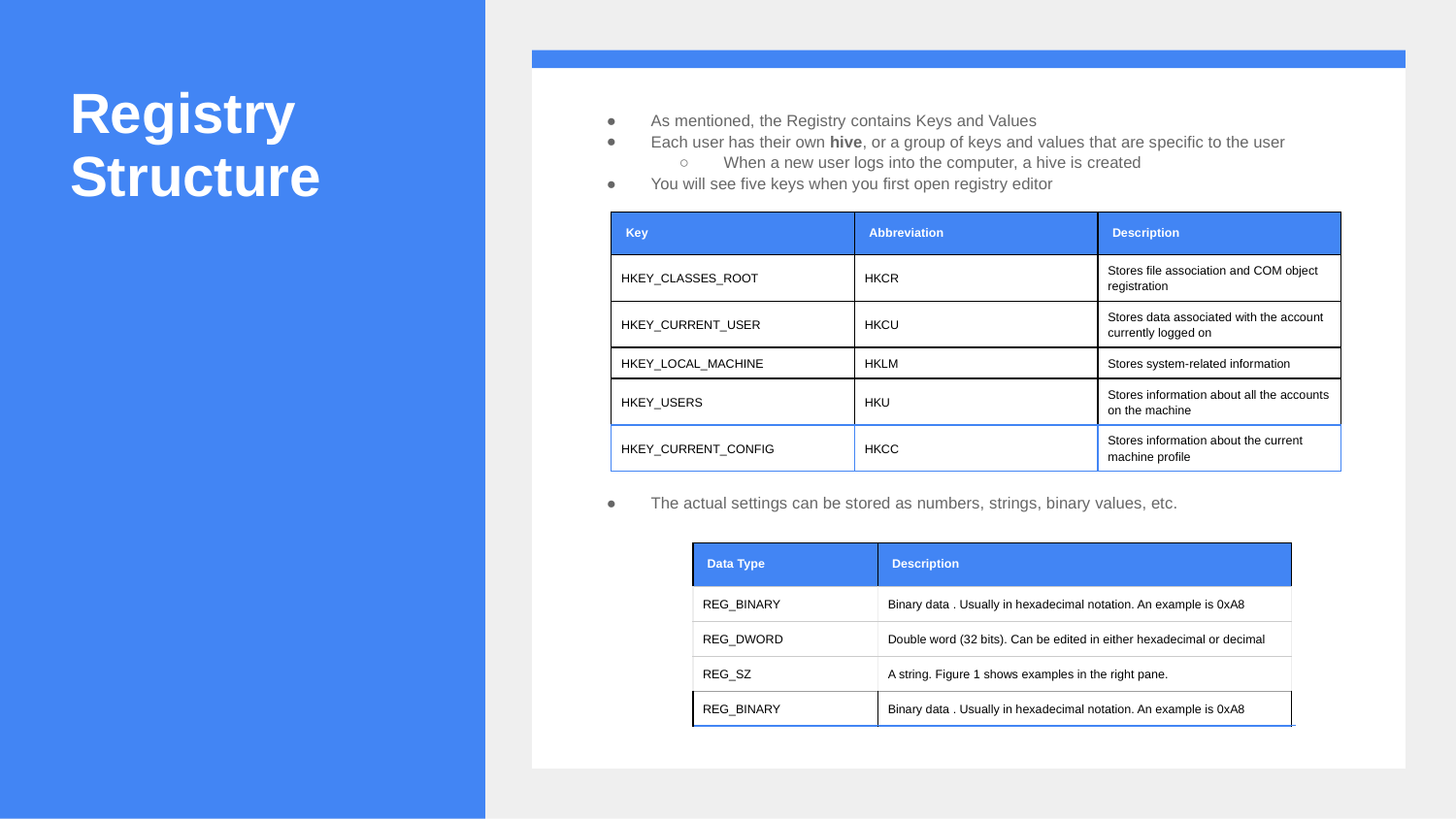

# Registry Structure
As mentioned, the Registry contains Keys and Values
Each user has their own hive, or a group of keys and values that are specific to the user
When a new user logs into the computer, a hive is created
You will see five keys when you first open registry editor

The actual settings can be stored as numbers, strings, binary values, etc.

| Key | Abbreviation | Description |
| --- | --- | --- |
| HKEY\_CLASSES\_ROOT | HKCR | Stores file association and COM object registration |
| HKEY\_CURRENT\_USER | HKCU | Stores data associated with the account currently logged on |
| HKEY\_LOCAL\_MACHINE | HKLM | Stores system-related information |
| HKEY\_USERS | HKU | Stores information about all the accounts on the machine |
| HKEY\_CURRENT\_CONFIG | HKCC | Stores information about the current machine profile |
| Data Type | Description |
| --- | --- |
| REG\_BINARY | Binary data . Usually in hexadecimal notation. An example is 0xA8 |
| REG\_DWORD | Double word (32 bits). Can be edited in either hexadecimal or decimal |
| REG\_SZ | A string. Figure 1 shows examples in the right pane. |
| REG\_BINARY | Binary data . Usually in hexadecimal notation. An example is 0xA8 |